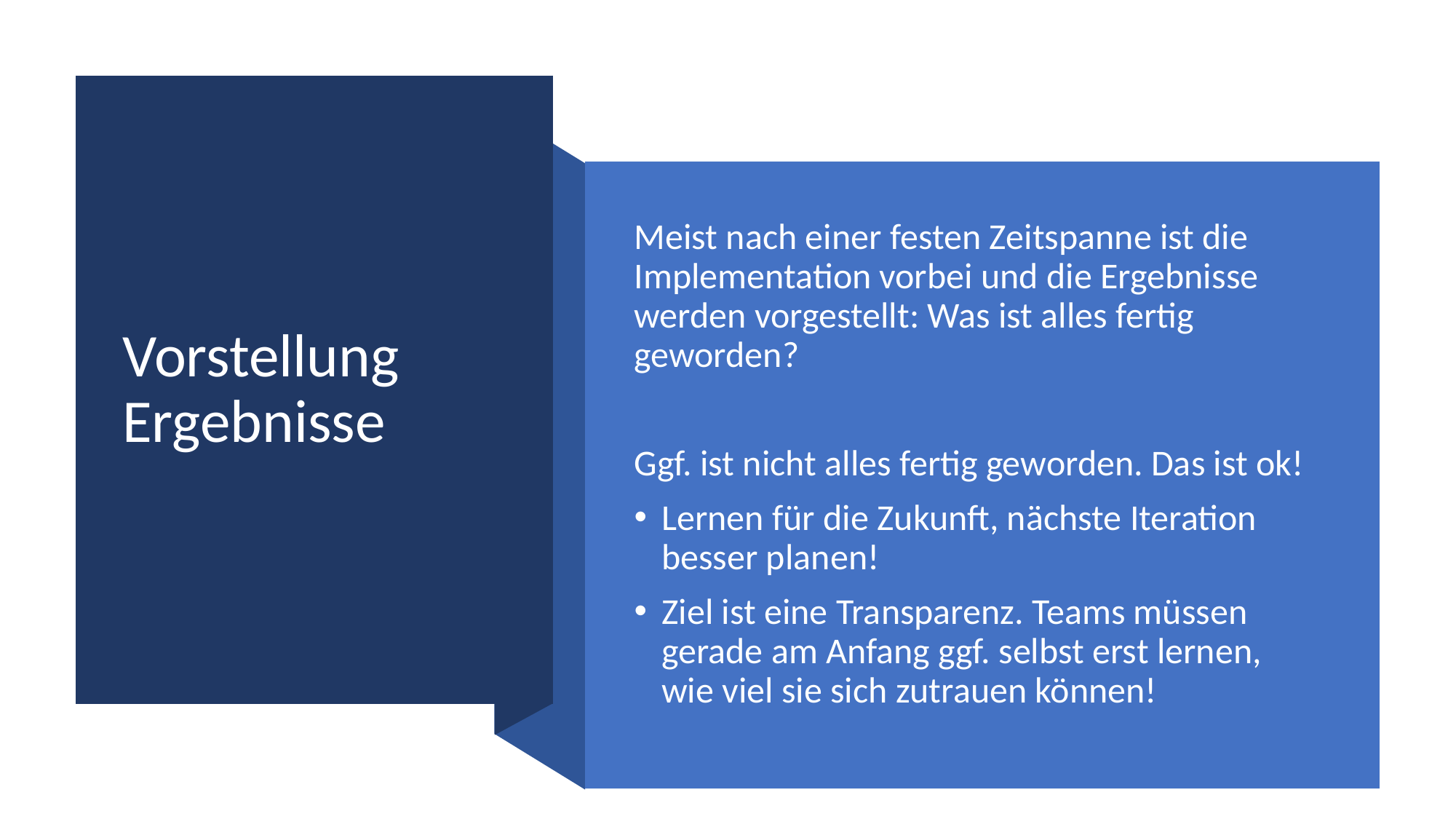

# Vorstellung Ergebnisse

Meist nach einer festen Zeitspanne ist die Implementation vorbei und die Ergebnisse werden vorgestellt: Was ist alles fertig geworden?

Ggf. ist nicht alles fertig geworden. Das ist ok!
Lernen für die Zukunft, nächste Iteration besser planen!
Ziel ist eine Transparenz. Teams müssen gerade am Anfang ggf. selbst erst lernen, wie viel sie sich zutrauen können!